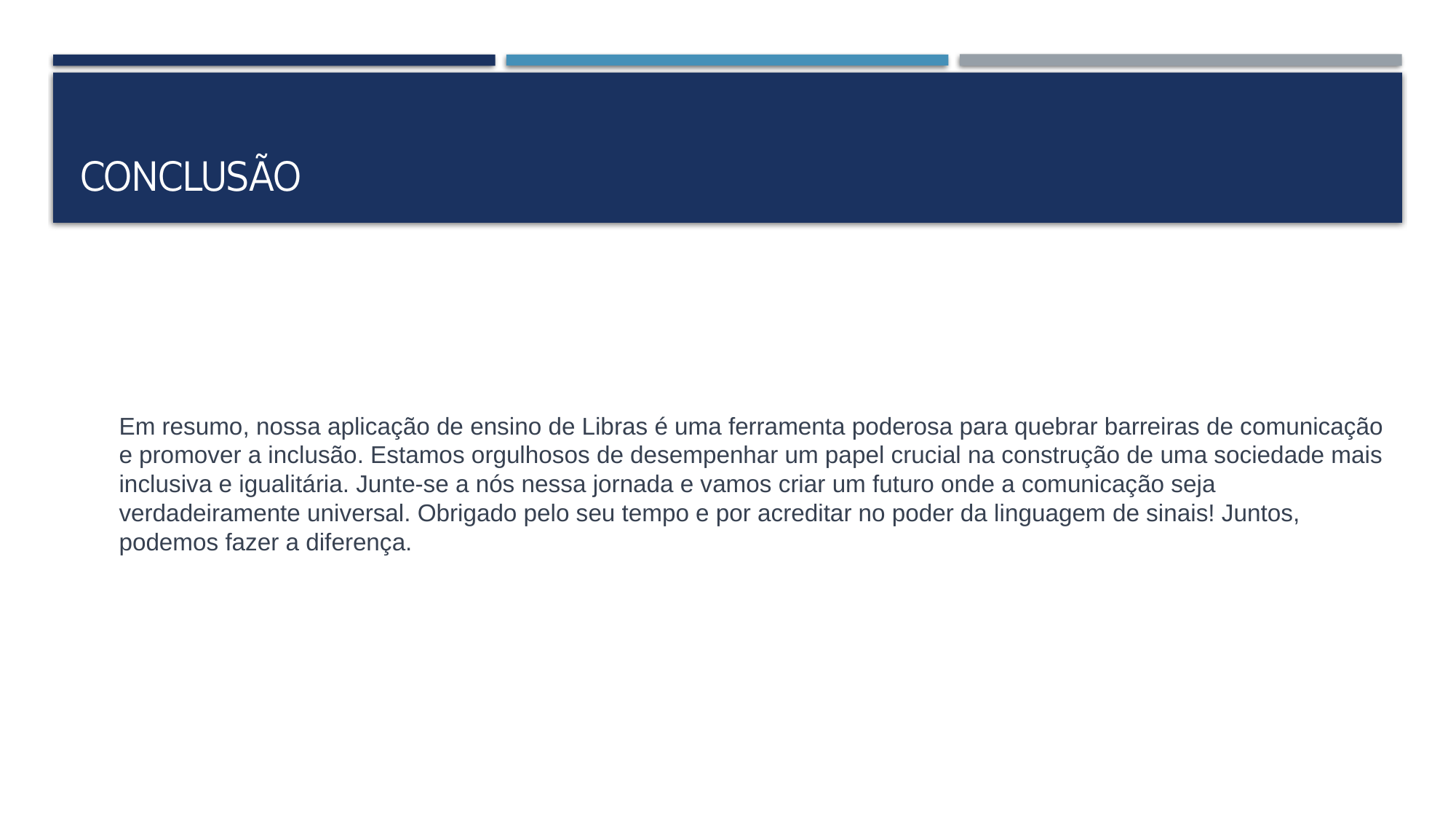

# cONCLUSÃO
Em resumo, nossa aplicação de ensino de Libras é uma ferramenta poderosa para quebrar barreiras de comunicação e promover a inclusão. Estamos orgulhosos de desempenhar um papel crucial na construção de uma sociedade mais inclusiva e igualitária. Junte-se a nós nessa jornada e vamos criar um futuro onde a comunicação seja verdadeiramente universal. Obrigado pelo seu tempo e por acreditar no poder da linguagem de sinais! Juntos, podemos fazer a diferença.